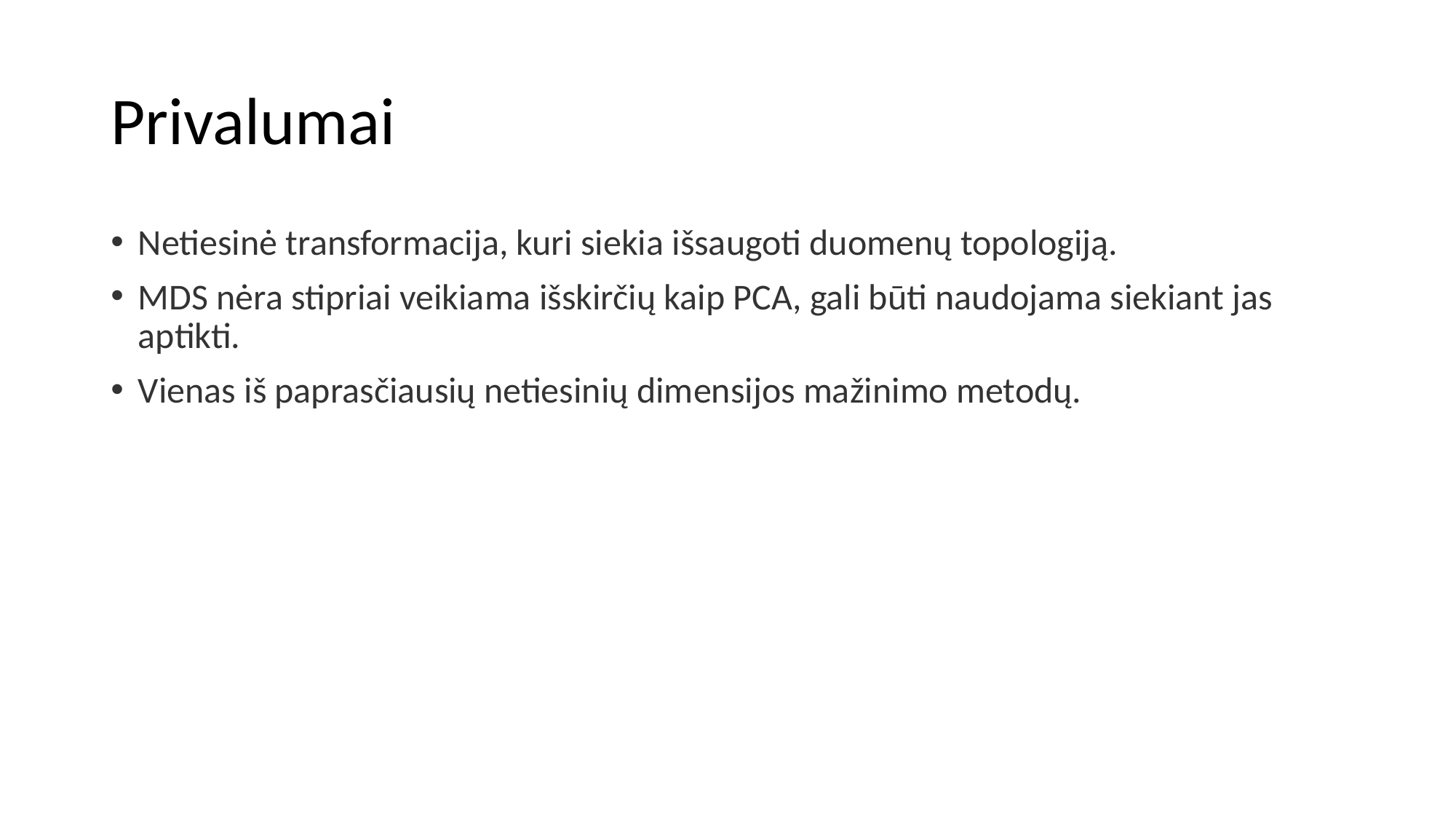

# Privalumai
Netiesinė transformacija, kuri siekia išsaugoti duomenų topologiją.
MDS nėra stipriai veikiama išskirčių kaip PCA, gali būti naudojama siekiant jas aptikti.
Vienas iš paprasčiausių netiesinių dimensijos mažinimo metodų.